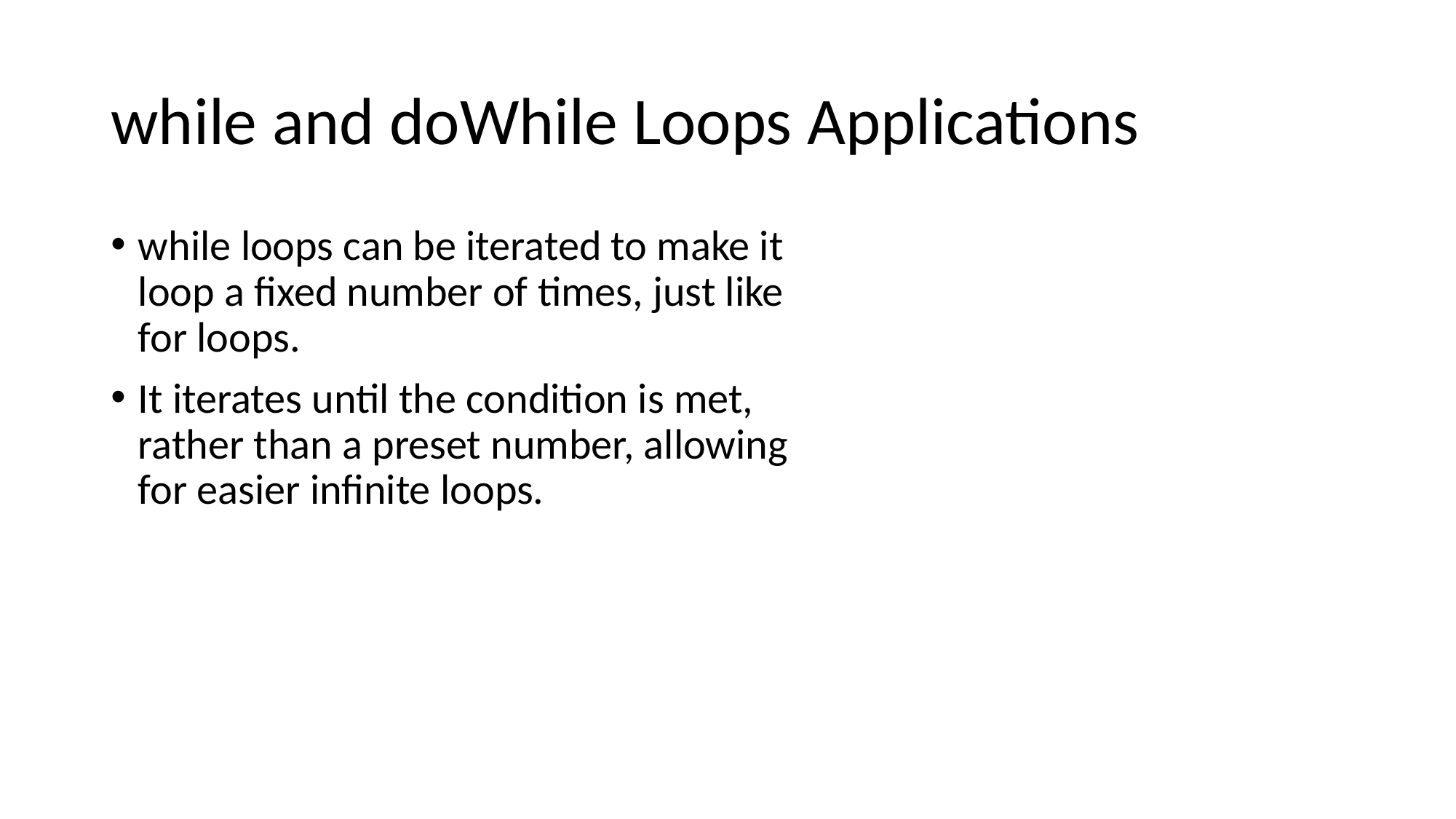

# while and doWhile Loops Applications
while loops can be iterated to make it loop a fixed number of times, just like for loops.
It iterates until the condition is met, rather than a preset number, allowing for easier infinite loops.